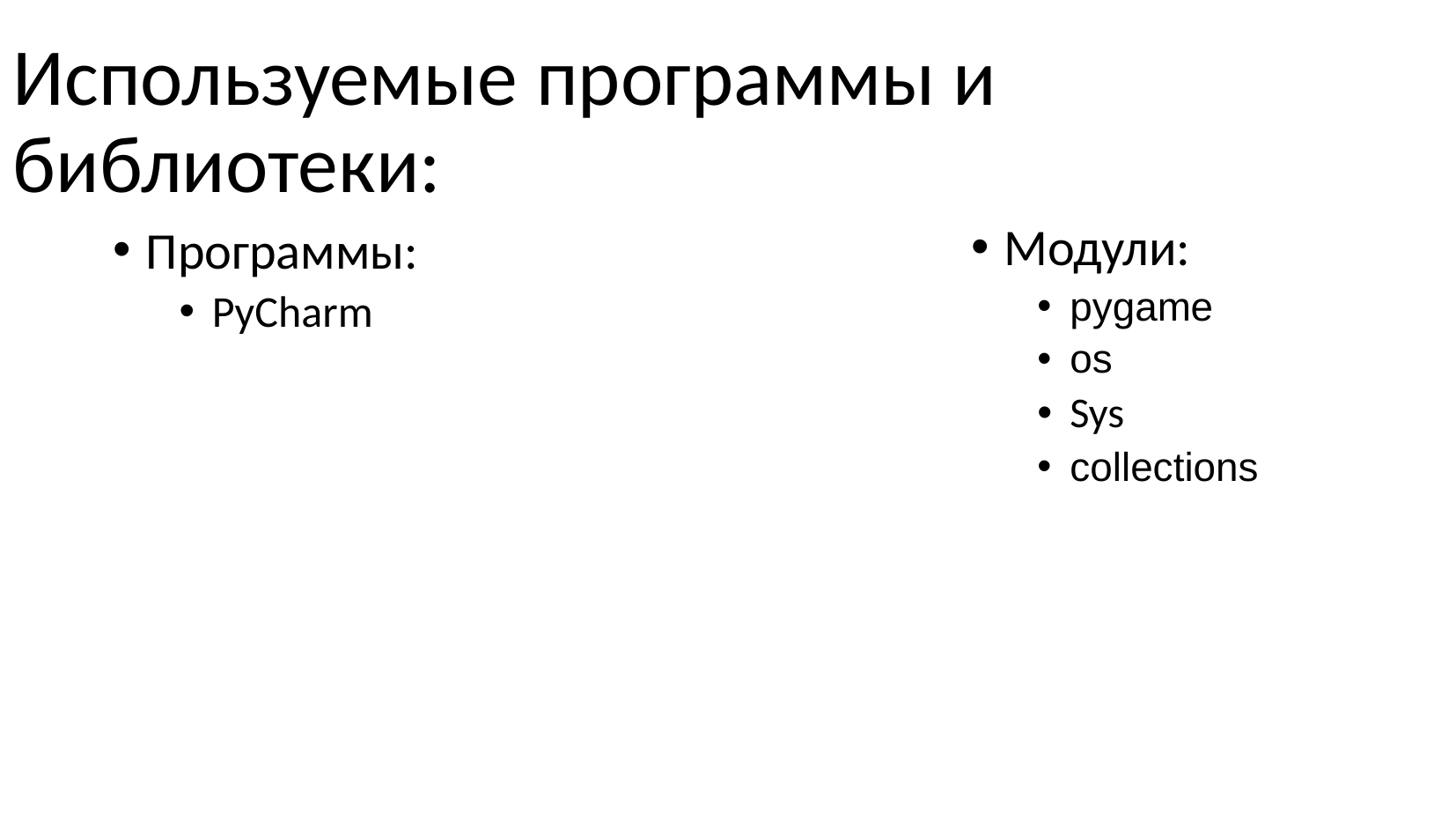

Используемые программы и библиотеки:
Модули:
pygame
os
Sys
collections
Программы:
PyCharm